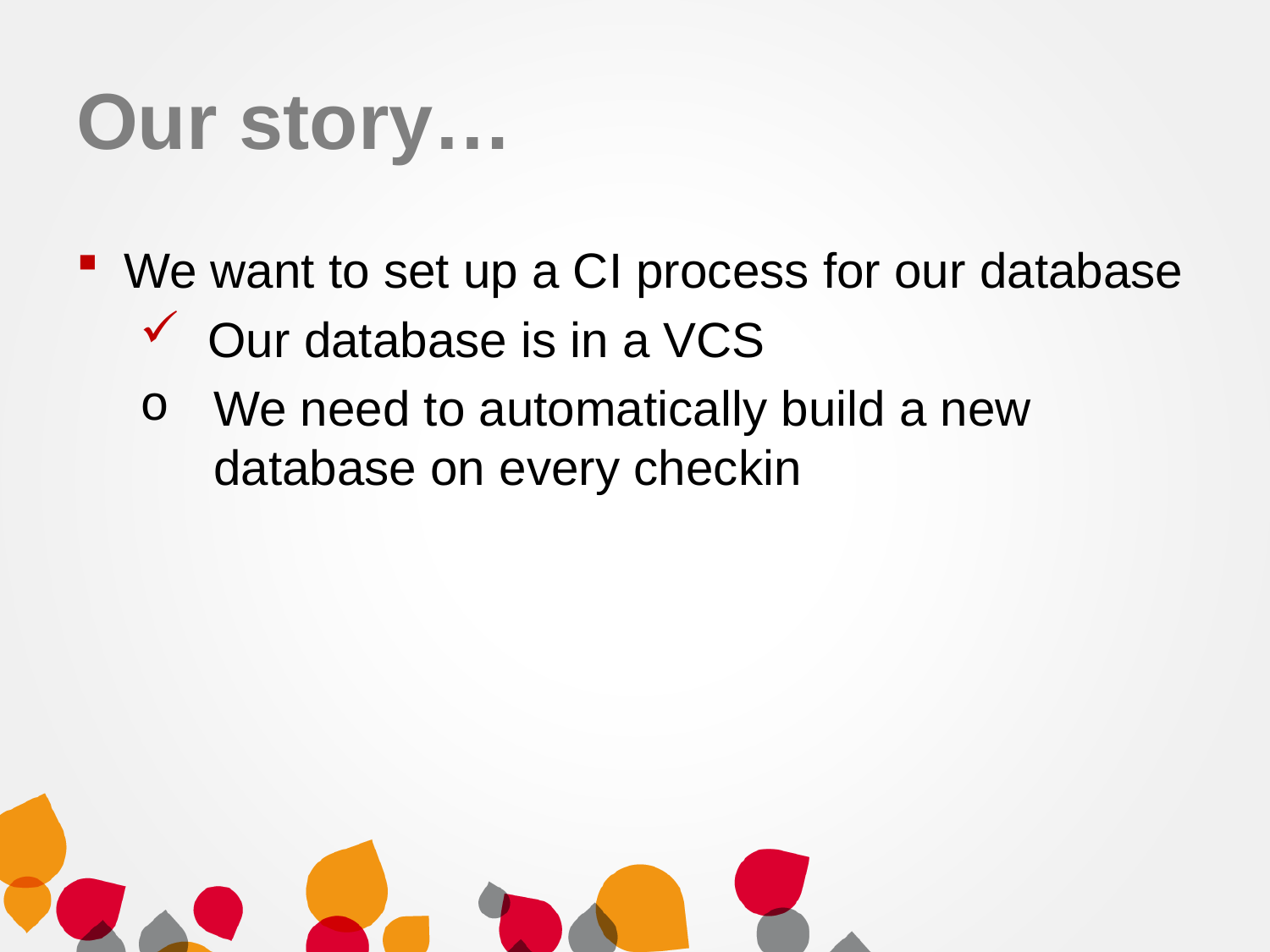

# Our story…
We want to set up a CI process for our database
  Our database is in a VCS
We need to automatically build a new database on every checkin